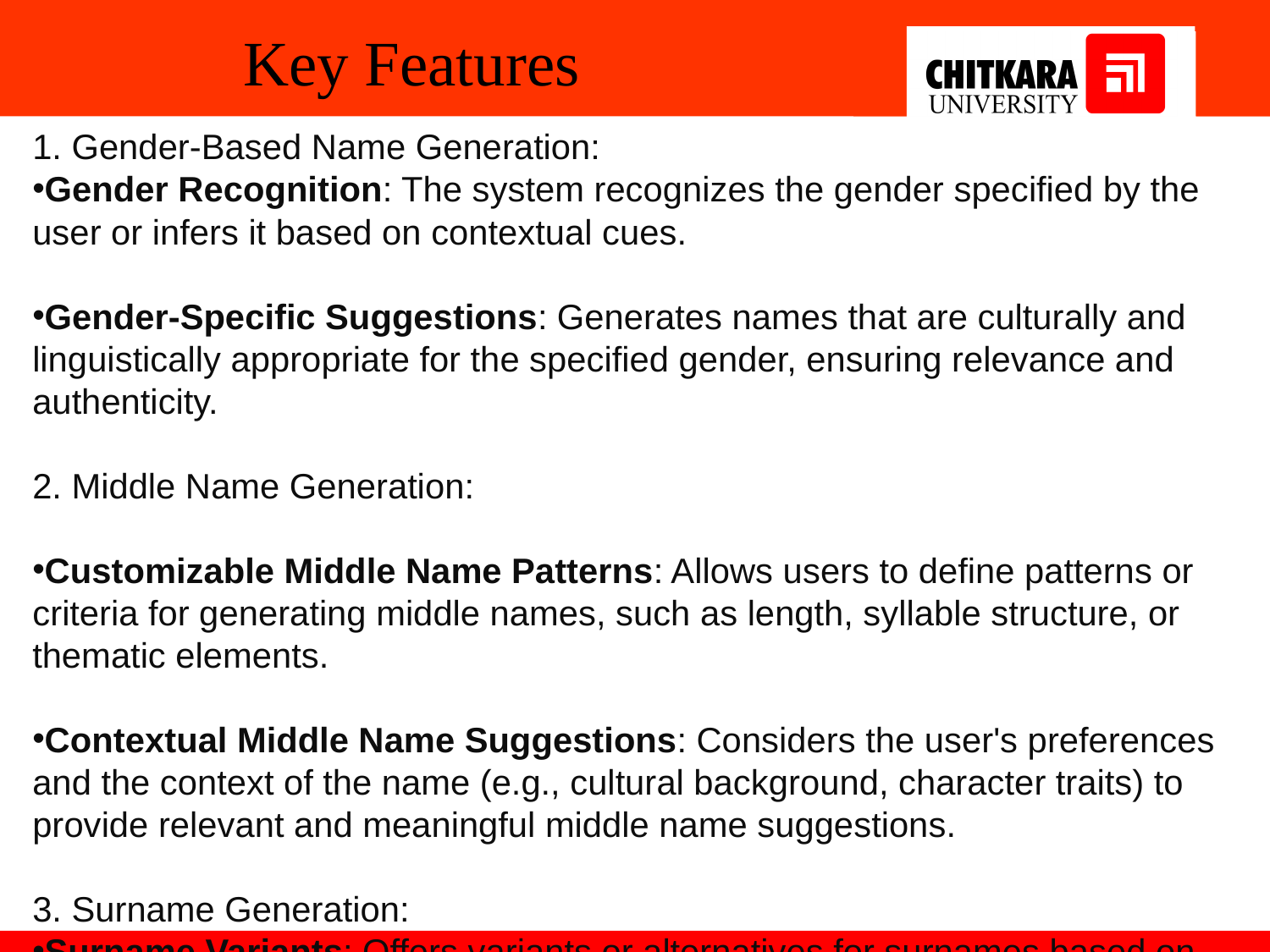

Key Features

1. Gender-Based Name Generation:
Gender Recognition: The system recognizes the gender specified by the user or infers it based on contextual cues.

Gender-Specific Suggestions: Generates names that are culturally and linguistically appropriate for the specified gender, ensuring relevance and authenticity.

2. Middle Name Generation:

Customizable Middle Name Patterns: Allows users to define patterns or criteria for generating middle names, such as length, syllable structure, or thematic elements.

Contextual Middle Name Suggestions: Considers the user's preferences and the context of the name (e.g., cultural background, character traits) to provide relevant and meaningful middle name suggestions.

3. Surname Generation:
Surname Variants: Offers variants or alternatives for surnames based on user input, allowing for exploration and creativity in surname selection.